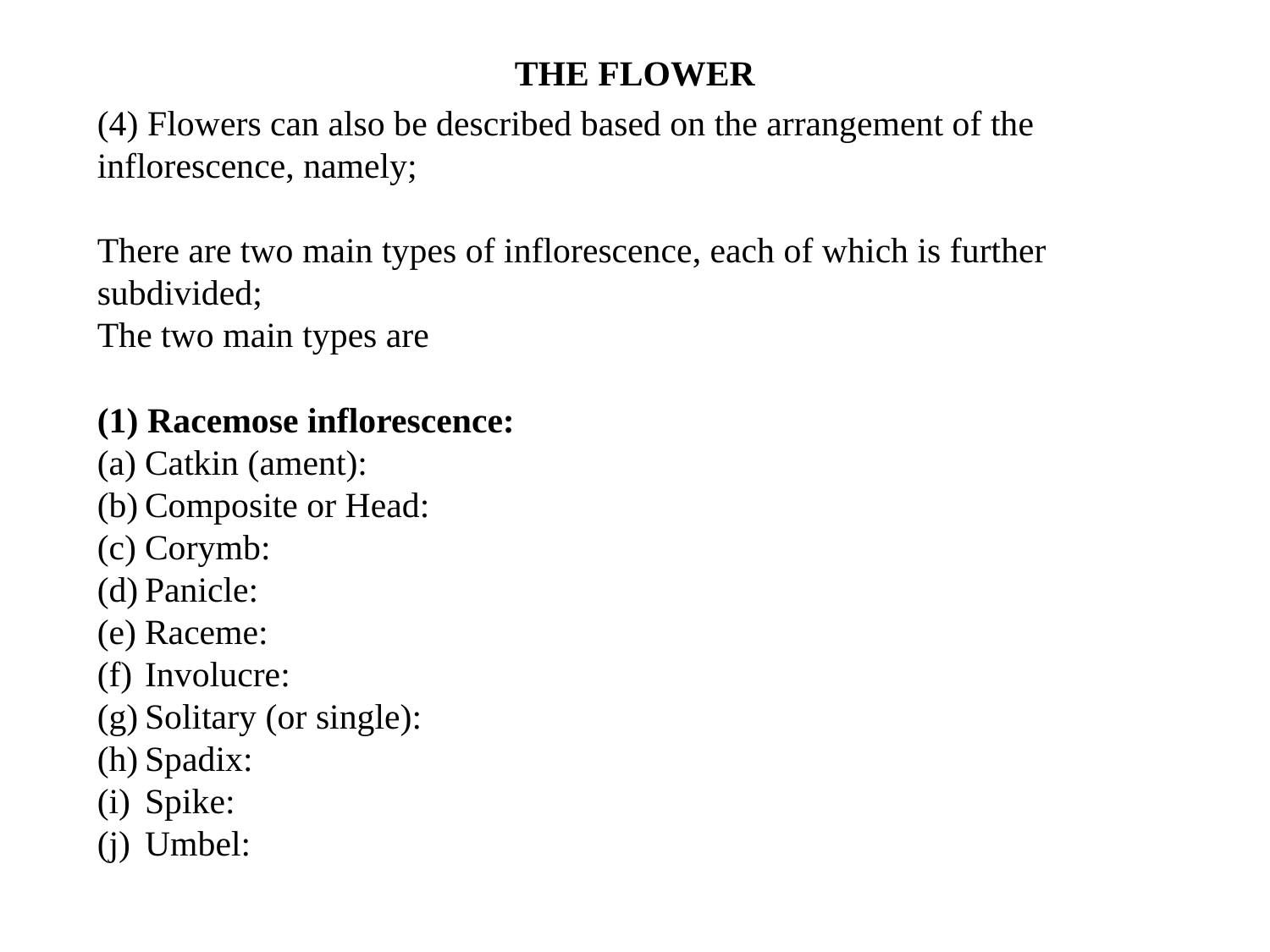

# THE FLOWER
(4) Flowers can also be described based on the arrangement of the inflorescence, namely;

There are two main types of inflorescence, each of which is further subdivided;
The two main types are

(1) Racemose inflorescence:
Catkin (ament):
Composite or Head:
Corymb:
Panicle:
Raceme:
Involucre:
Solitary (or single):
Spadix:
Spike:
Umbel: